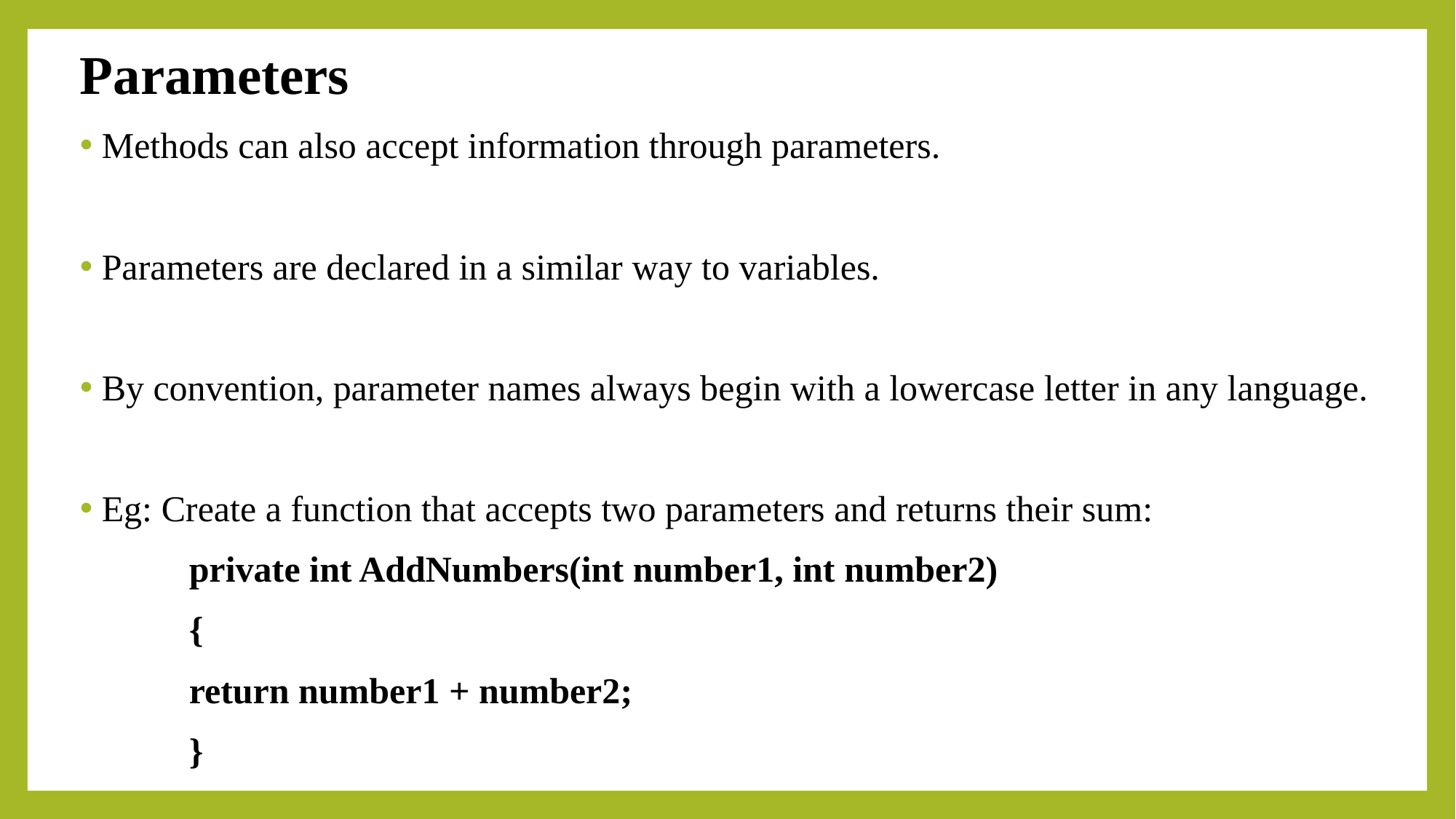

Parameters
Methods can also accept information through parameters.

Parameters are declared in a similar way to variables.

By convention, parameter names always begin with a lowercase letter in any language.

Eg: Create a function that accepts two parameters and returns their sum:
	private int AddNumbers(int number1, int number2)
	{
	return number1 + number2;
	}